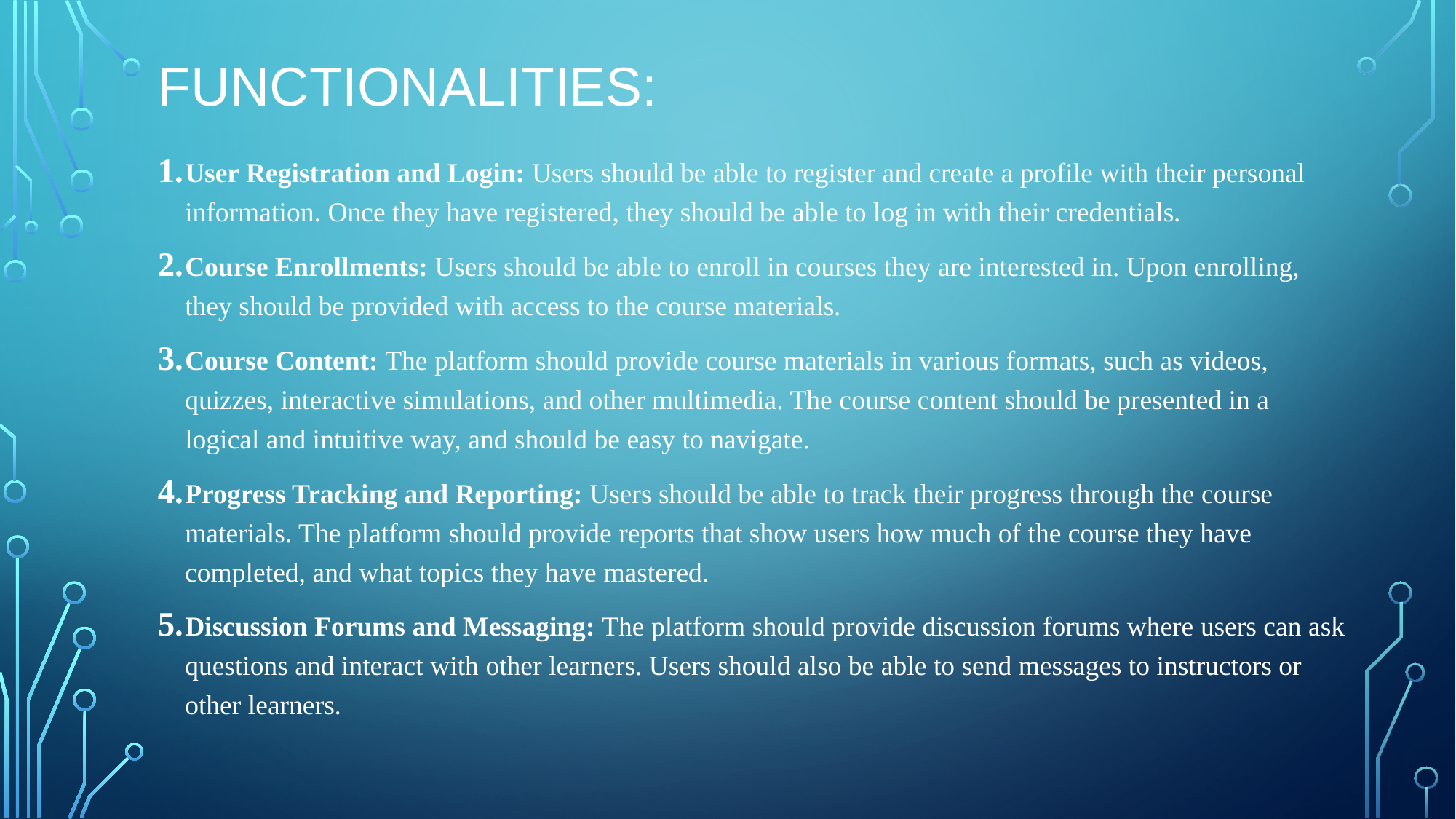

# Functionalities:
User Registration and Login: Users should be able to register and create a profile with their personal information. Once they have registered, they should be able to log in with their credentials.
Course Enrollments: Users should be able to enroll in courses they are interested in. Upon enrolling, they should be provided with access to the course materials.
Course Content: The platform should provide course materials in various formats, such as videos, quizzes, interactive simulations, and other multimedia. The course content should be presented in a logical and intuitive way, and should be easy to navigate.
Progress Tracking and Reporting: Users should be able to track their progress through the course materials. The platform should provide reports that show users how much of the course they have completed, and what topics they have mastered.
Discussion Forums and Messaging: The platform should provide discussion forums where users can ask questions and interact with other learners. Users should also be able to send messages to instructors or other learners.